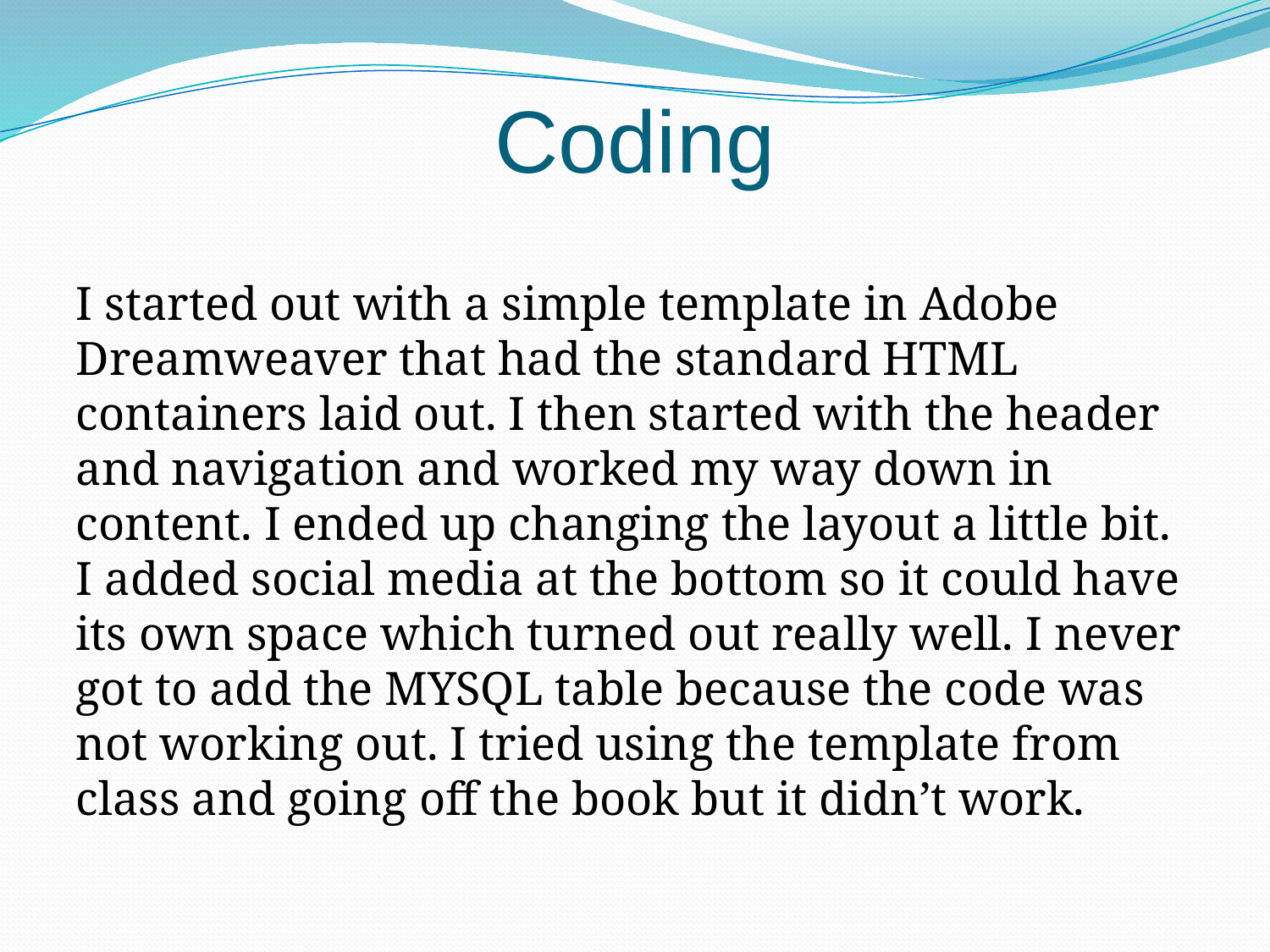

# Coding
I started out with a simple template in Adobe Dreamweaver that had the standard HTML containers laid out. I then started with the header and navigation and worked my way down in content. I ended up changing the layout a little bit. I added social media at the bottom so it could have its own space which turned out really well. I never got to add the MYSQL table because the code was not working out. I tried using the template from class and going off the book but it didn’t work.